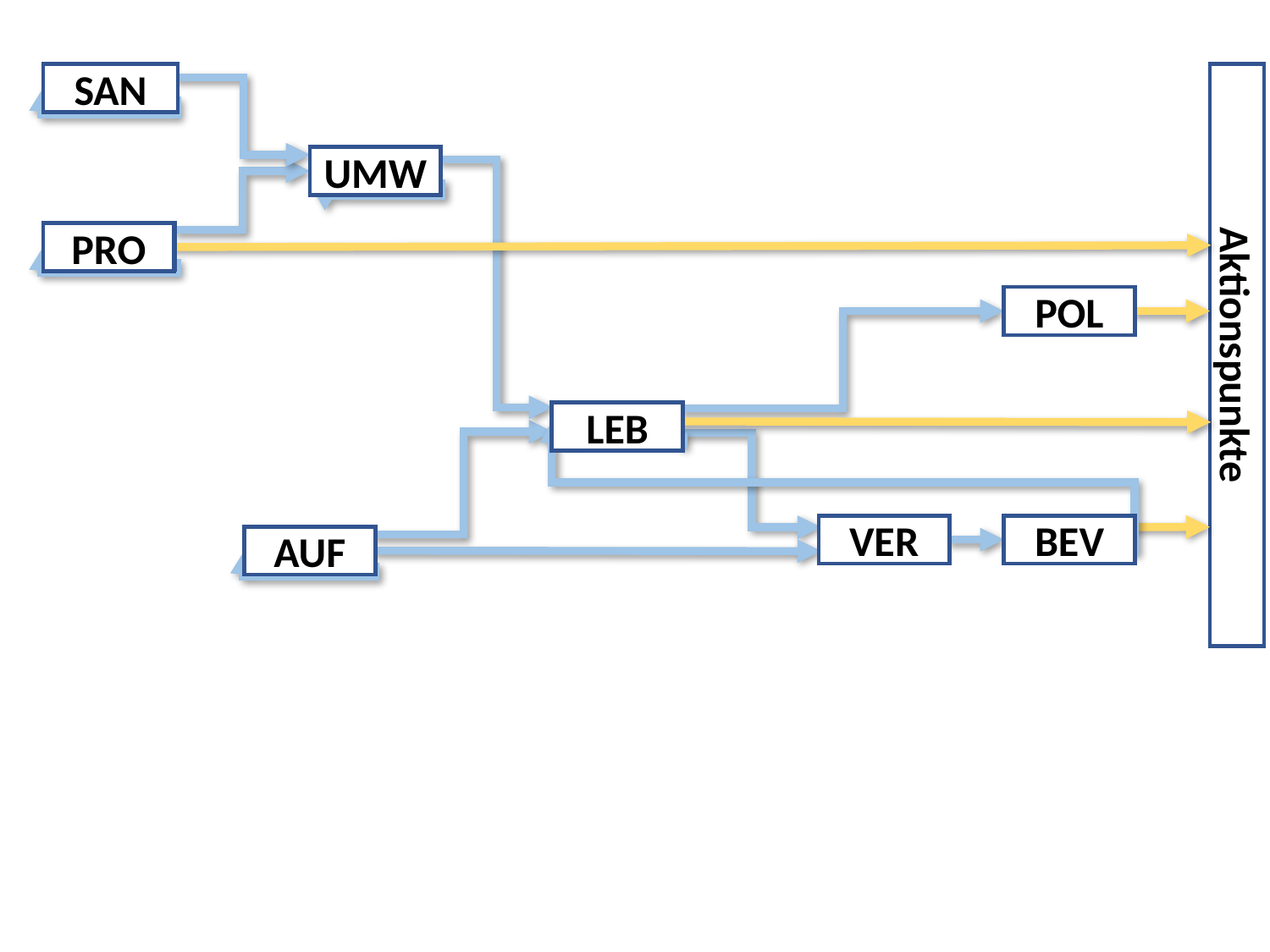

SAN

UMW

PRO
POL
Aktionspunkte

LEB

VER

BEV
AUF